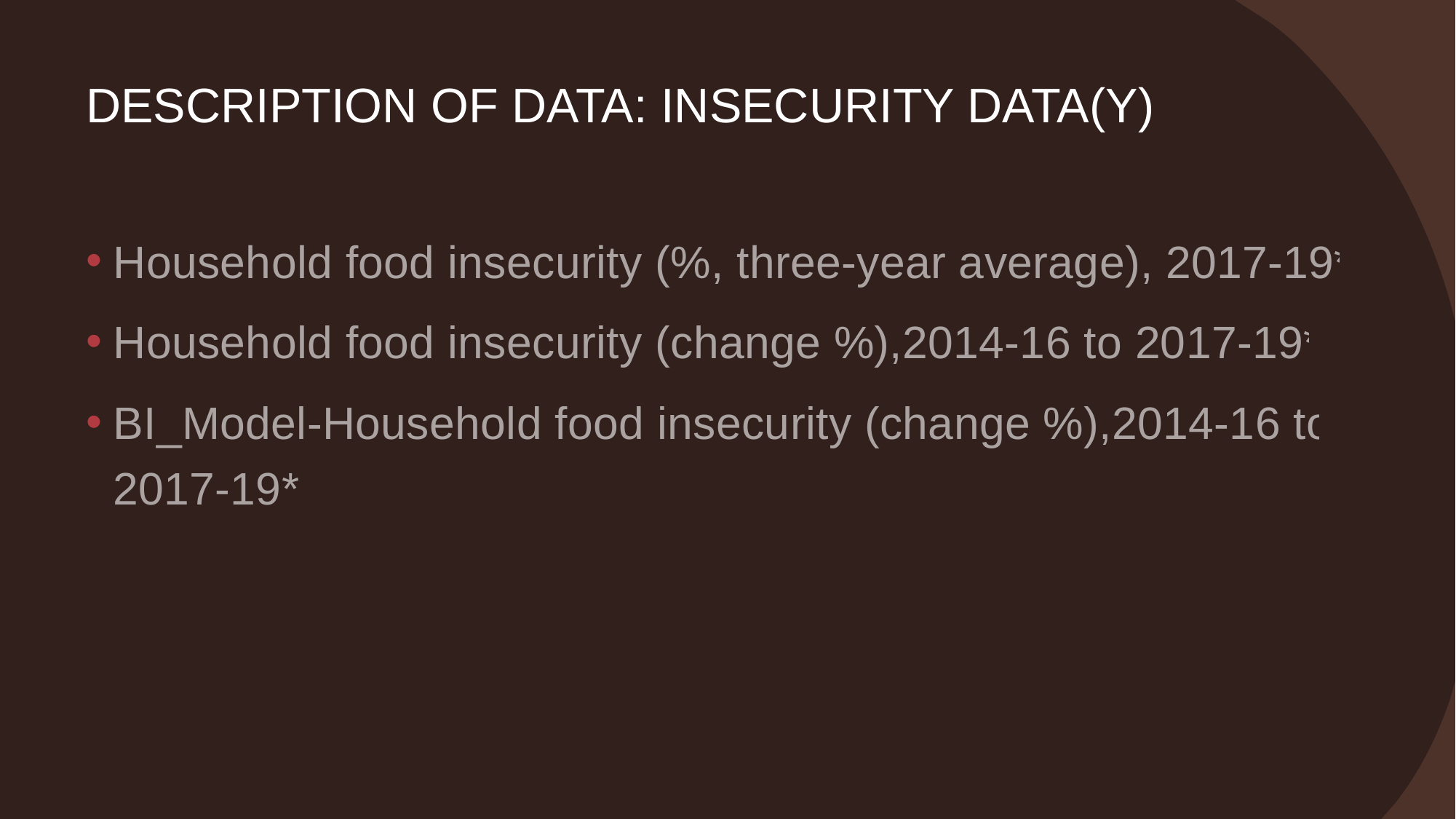

# DESCRIPTION OF DATA: INSECURITY DATA(Y)
Household food insecurity (%, three-year average), 2017-19*
Household food insecurity (change %),2014-16 to 2017-19*
BI_Model-Household food insecurity (change %),2014-16 to 2017-19*